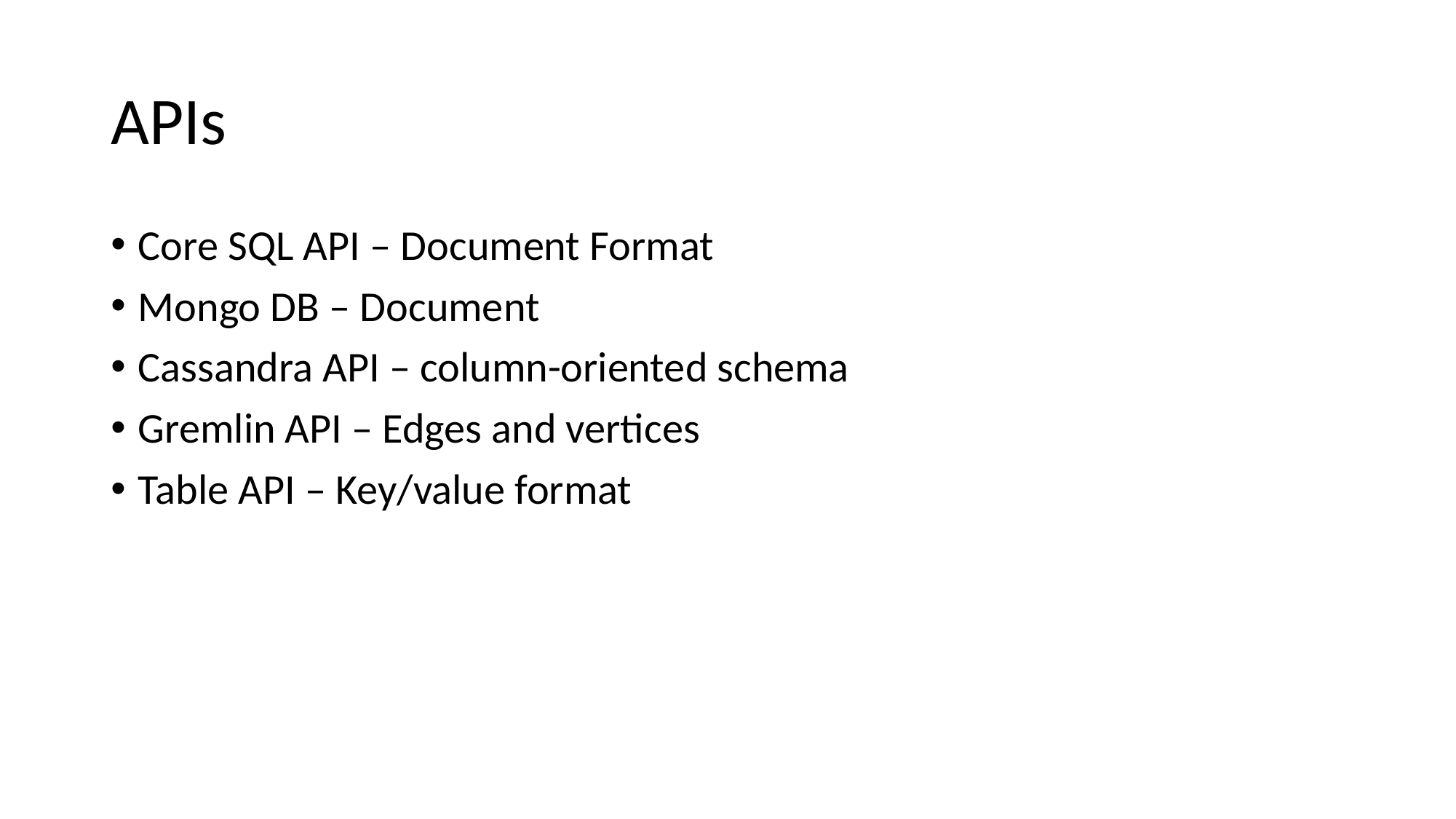

# APIs
Core SQL API – Document Format
Mongo DB – Document
Cassandra API – column-oriented schema
Gremlin API – Edges and vertices
Table API – Key/value format